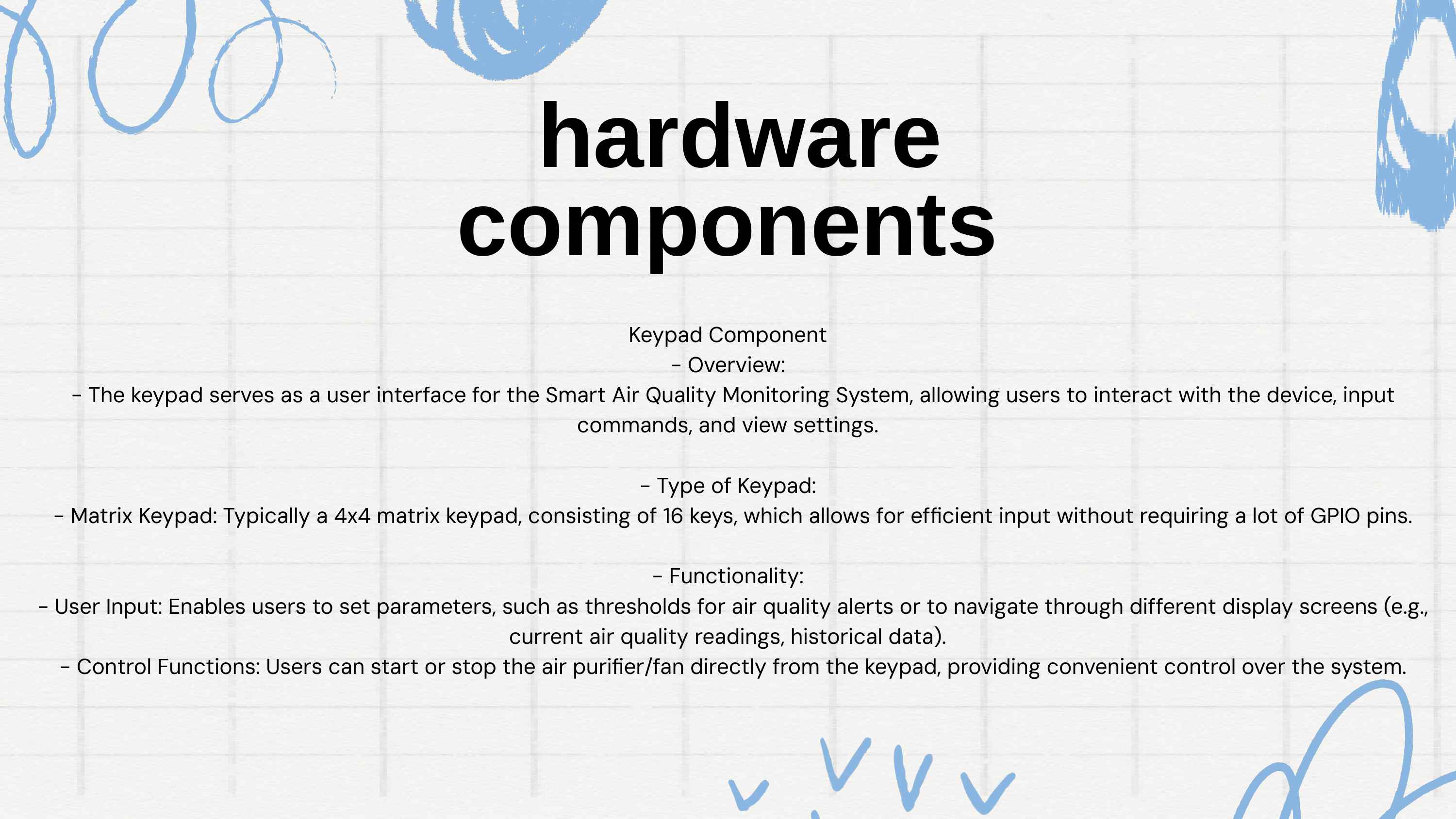

hardware components

Keypad Component
- Overview:
  - The keypad serves as a user interface for the Smart Air Quality Monitoring System, allowing users to interact with the device, input commands, and view settings.

- Type of Keypad:
  - Matrix Keypad: Typically a 4x4 matrix keypad, consisting of 16 keys, which allows for efficient input without requiring a lot of GPIO pins.

- Functionality:
  - User Input: Enables users to set parameters, such as thresholds for air quality alerts or to navigate through different display screens (e.g., current air quality readings, historical data).
  - Control Functions: Users can start or stop the air purifier/fan directly from the keypad, providing convenient control over the system.